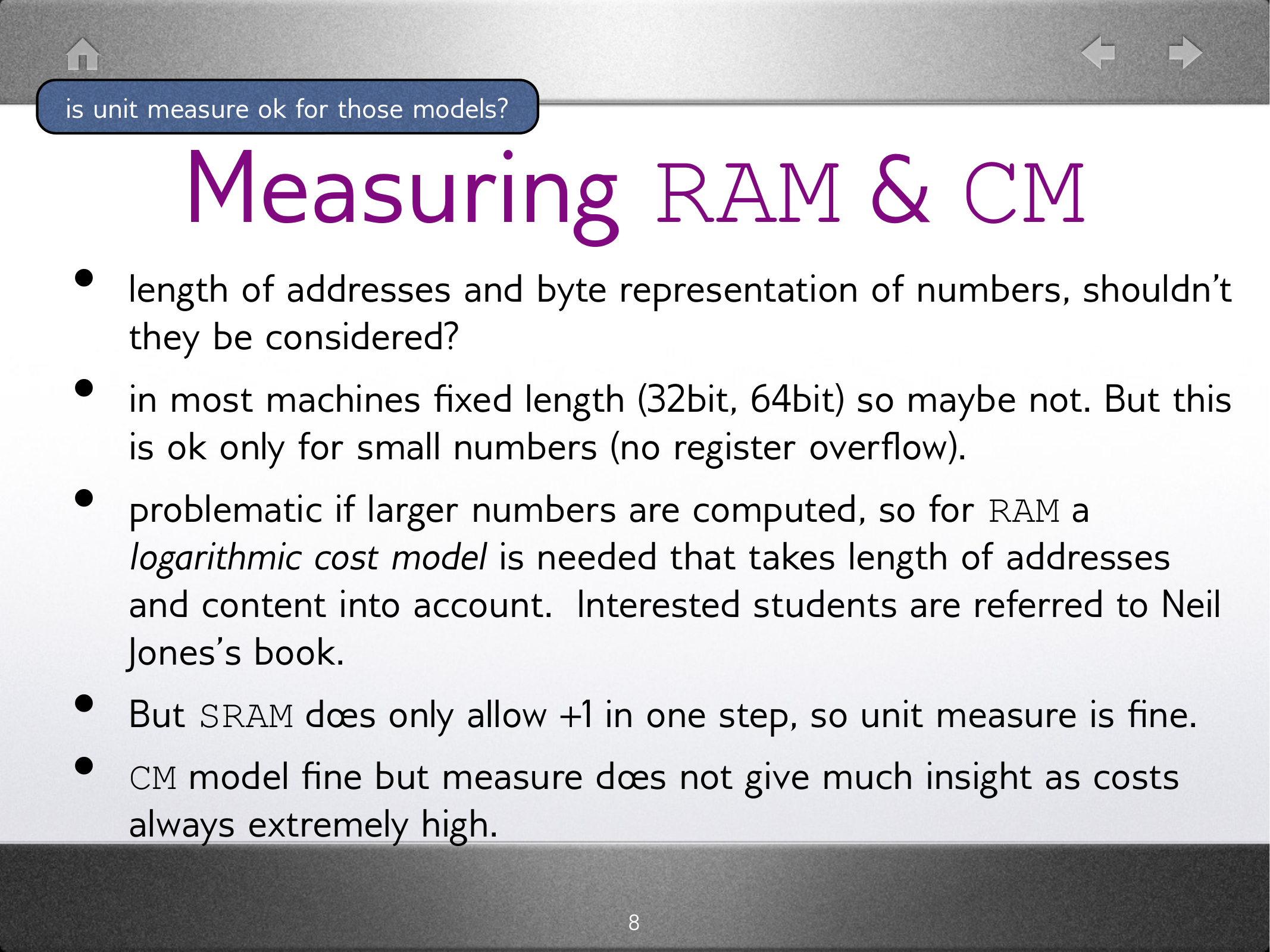

is unit measure ok for those models?
# Measuring RAM & CM
length of addresses and byte representation of numbers, shouldn’t they be considered?
in most machines fixed length (32bit, 64bit) so maybe not. But this is ok only for small numbers (no register overflow).
problematic if larger numbers are computed, so for RAM a logarithmic cost model is needed that takes length of addresses and content into account.  Interested students are referred to Neil Jones’s book.
But SRAM does only allow +1 in one step, so unit measure is fine.
CM model fine but measure does not give much insight as costs always extremely high.
8